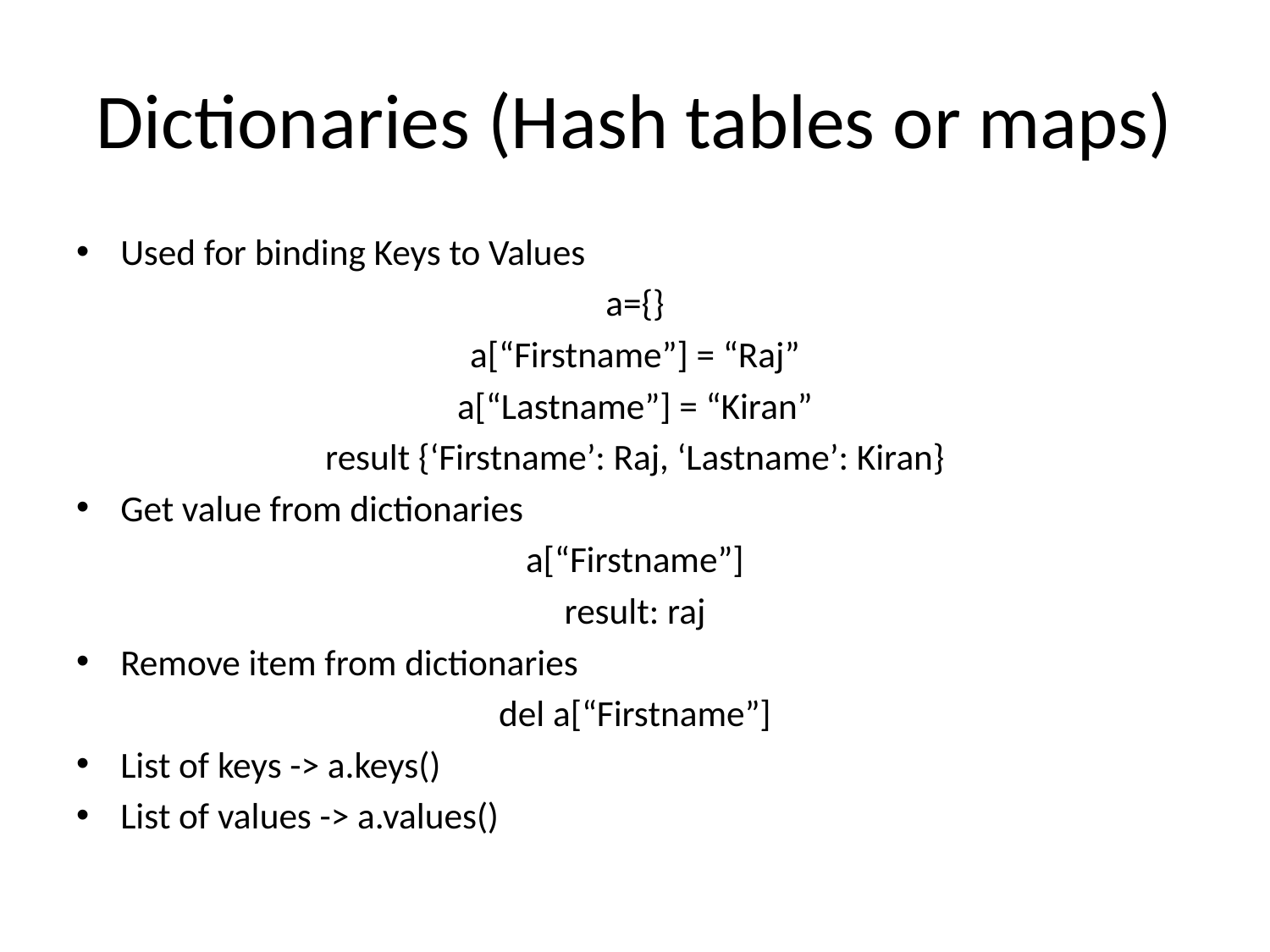

# Dictionaries (Hash tables or maps)
Used for binding Keys to Values
a={}
a[“Firstname”] = “Raj”
a[“Lastname”] = “Kiran”
result {‘Firstname’: Raj, ‘Lastname’: Kiran}
Get value from dictionaries
a[“Firstname”]
result: raj
Remove item from dictionaries
del a[“Firstname”]
List of keys -> a.keys()
List of values -> a.values()